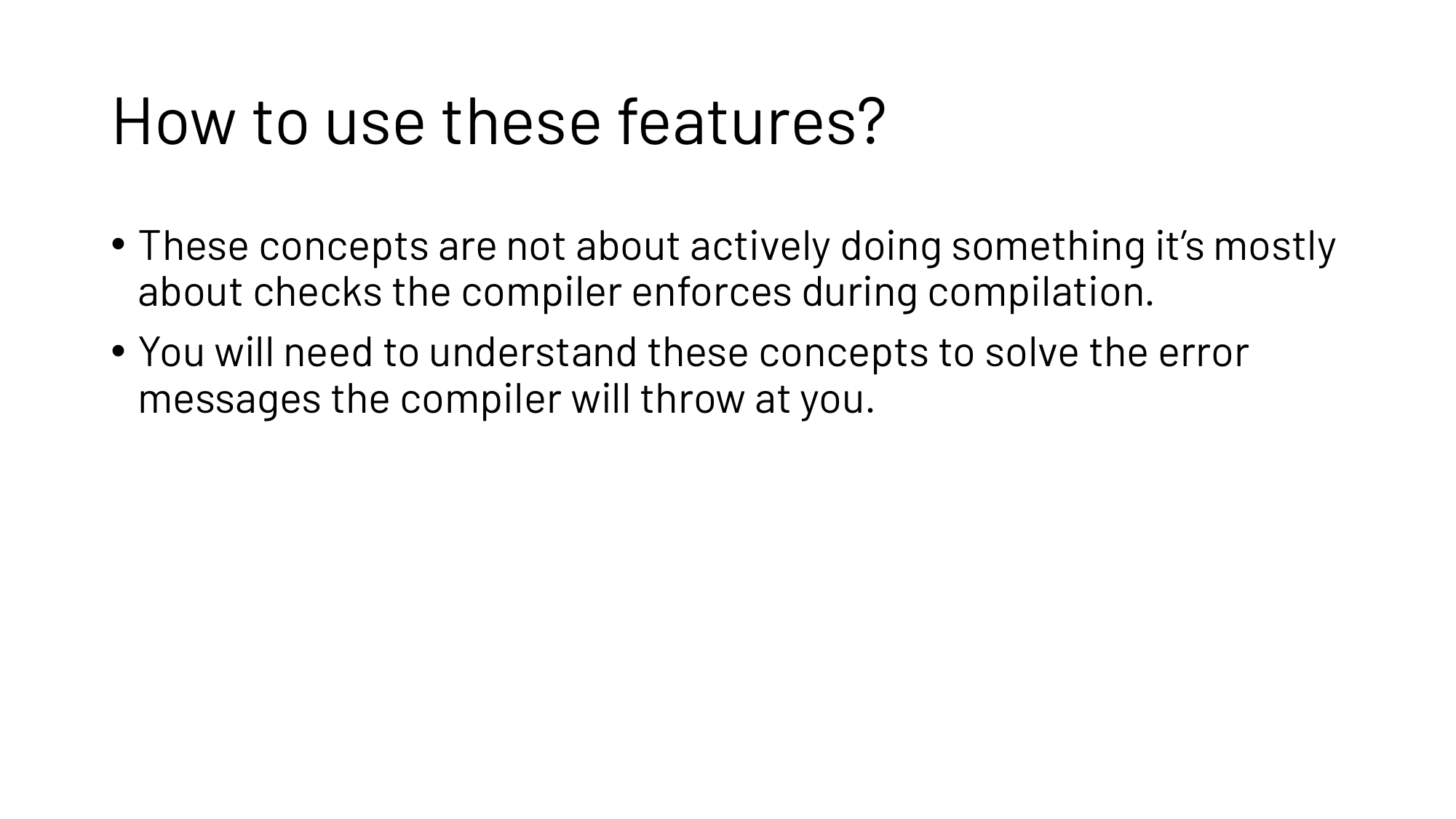

# How to use these features?
These concepts are not about actively doing something it’s mostly about checks the compiler enforces during compilation.
You will need to understand these concepts to solve the error messages the compiler will throw at you.